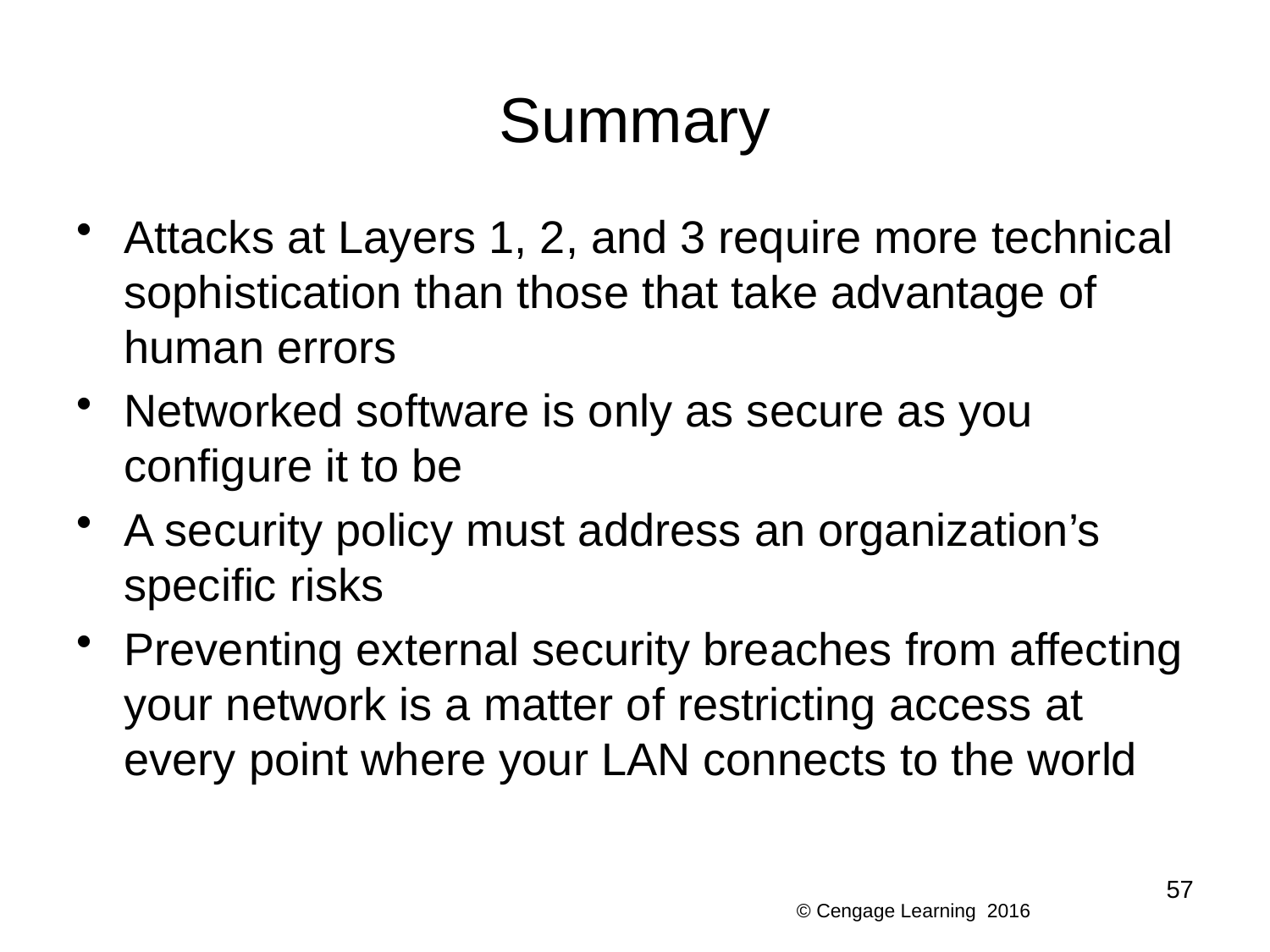

# Summary
Attacks at Layers 1, 2, and 3 require more technical sophistication than those that take advantage of human errors
Networked software is only as secure as you configure it to be
A security policy must address an organization’s specific risks
Preventing external security breaches from affecting your network is a matter of restricting access at every point where your LAN connects to the world

57